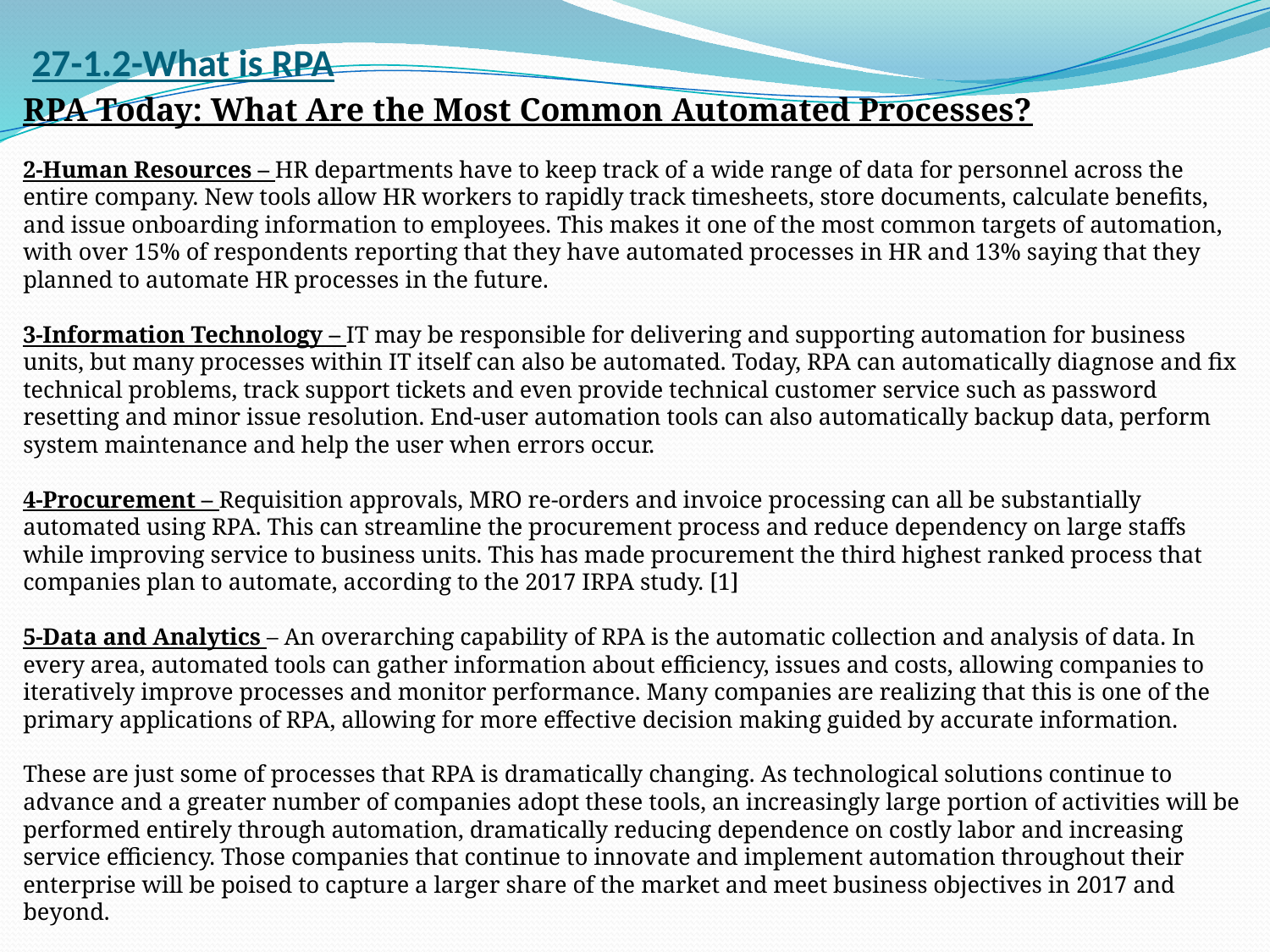

# 27-1.2-What is RPA
RPA Today: What Are the Most Common Automated Processes?

2-Human Resources – HR departments have to keep track of a wide range of data for personnel across the entire company. New tools allow HR workers to rapidly track timesheets, store documents, calculate benefits, and issue onboarding information to employees. This makes it one of the most common targets of automation, with over 15% of respondents reporting that they have automated processes in HR and 13% saying that they planned to automate HR processes in the future.

3-Information Technology – IT may be responsible for delivering and supporting automation for business units, but many processes within IT itself can also be automated. Today, RPA can automatically diagnose and fix technical problems, track support tickets and even provide technical customer service such as password resetting and minor issue resolution. End-user automation tools can also automatically backup data, perform system maintenance and help the user when errors occur.

4-Procurement – Requisition approvals, MRO re-orders and invoice processing can all be substantially automated using RPA. This can streamline the procurement process and reduce dependency on large staffs while improving service to business units. This has made procurement the third highest ranked process that companies plan to automate, according to the 2017 IRPA study. [1]

5-Data and Analytics – An overarching capability of RPA is the automatic collection and analysis of data. In every area, automated tools can gather information about efficiency, issues and costs, allowing companies to iteratively improve processes and monitor performance. Many companies are realizing that this is one of the primary applications of RPA, allowing for more effective decision making guided by accurate information.

These are just some of processes that RPA is dramatically changing. As technological solutions continue to advance and a greater number of companies adopt these tools, an increasingly large portion of activities will be performed entirely through automation, dramatically reducing dependence on costly labor and increasing service efficiency. Those companies that continue to innovate and implement automation throughout their enterprise will be poised to capture a larger share of the market and meet business objectives in 2017 and beyond.